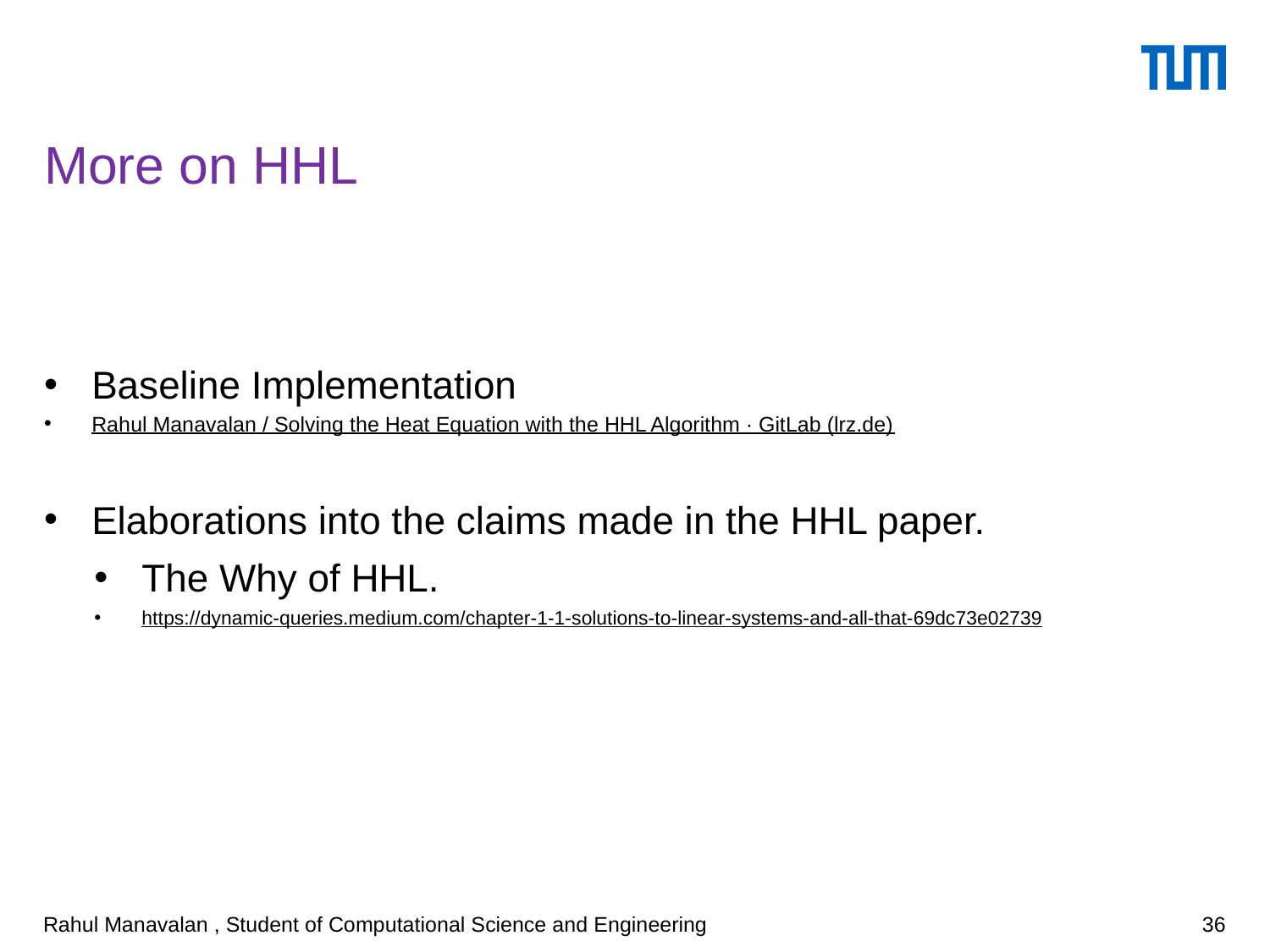

# More on HHL
Baseline Implementation
Rahul Manavalan / Solving the Heat Equation with the HHL Algorithm · GitLab (lrz.de)

Elaborations into the claims made in the HHL paper.
The Why of HHL.
https://dynamic-queries.medium.com/chapter-1-1-solutions-to-linear-systems-and-all-that-69dc73e02739

Rahul Manavalan , Student of Computational Science and Engineering
36